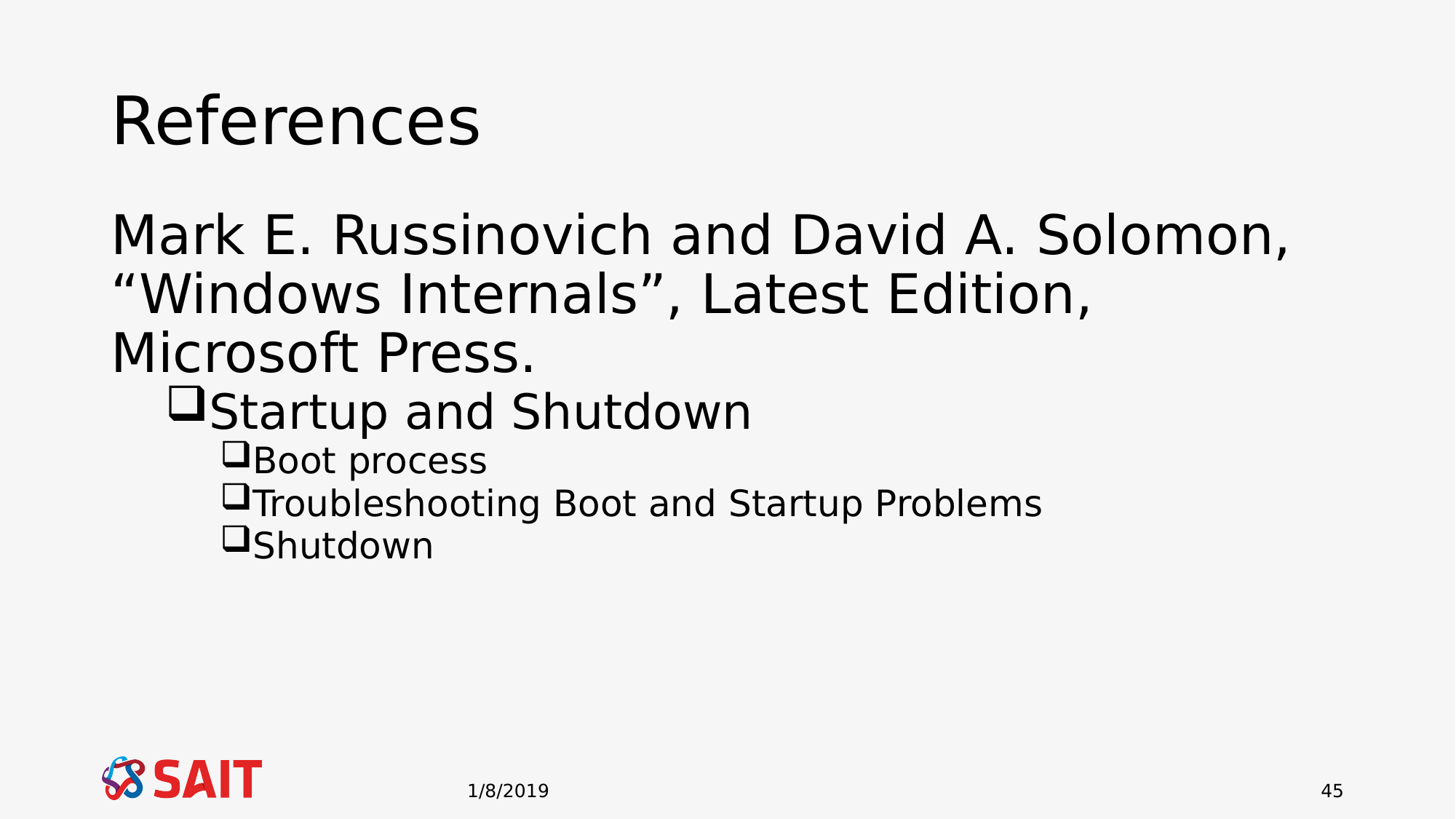

# References
Mark E. Russinovich and David A. Solomon, “Windows Internals”, Latest Edition, Microsoft Press.
Startup and Shutdown
Boot process
Troubleshooting Boot and Startup Problems
Shutdown

1/8/2019
45